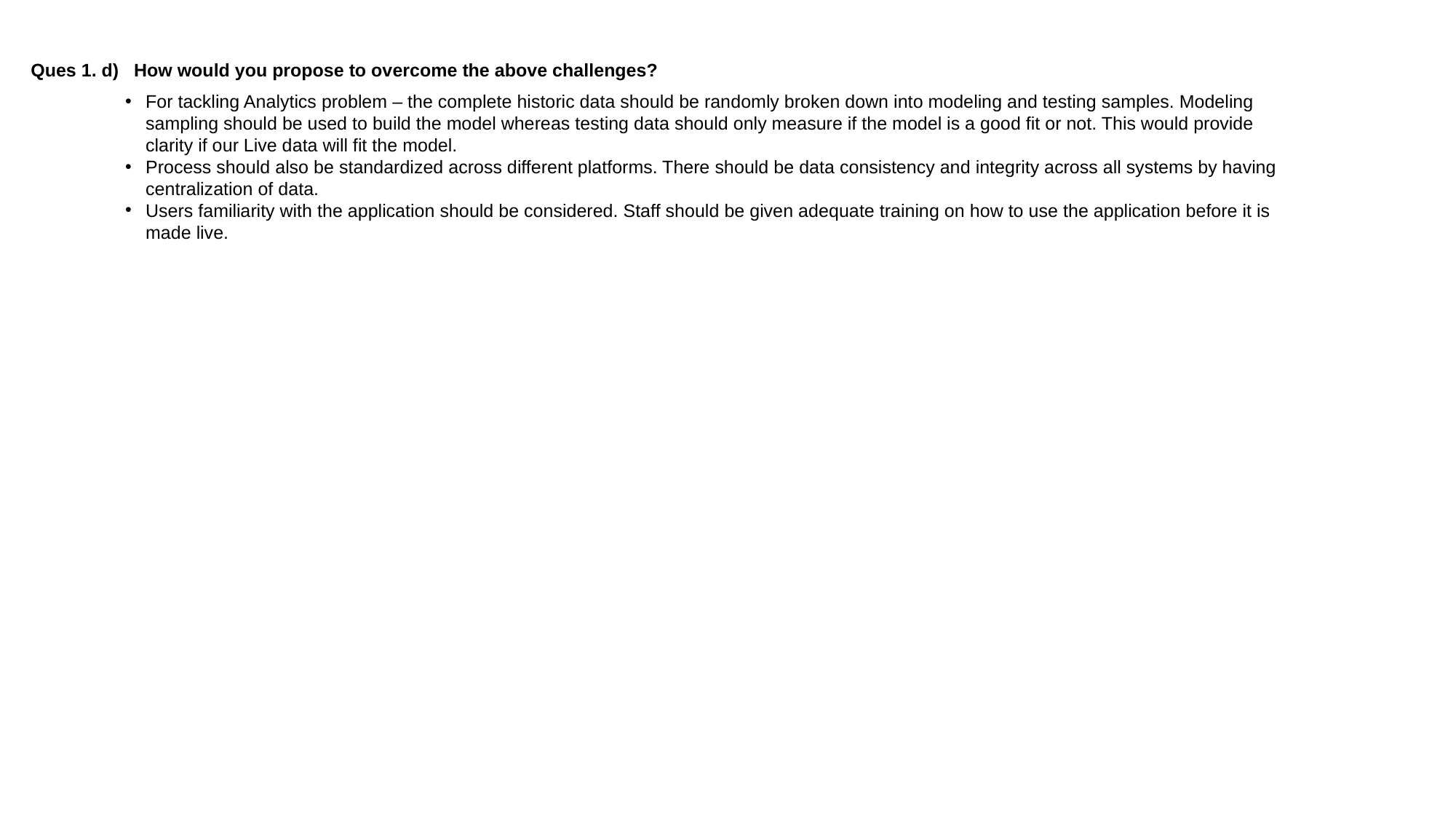

Ques 1. d)   How would you propose to overcome the above challenges?
For tackling Analytics problem – the complete historic data should be randomly broken down into modeling and testing samples. Modeling sampling should be used to build the model whereas testing data should only measure if the model is a good fit or not. This would provide clarity if our Live data will fit the model.
Process should also be standardized across different platforms. There should be data consistency and integrity across all systems by having centralization of data.
Users familiarity with the application should be considered. Staff should be given adequate training on how to use the application before it is made live.